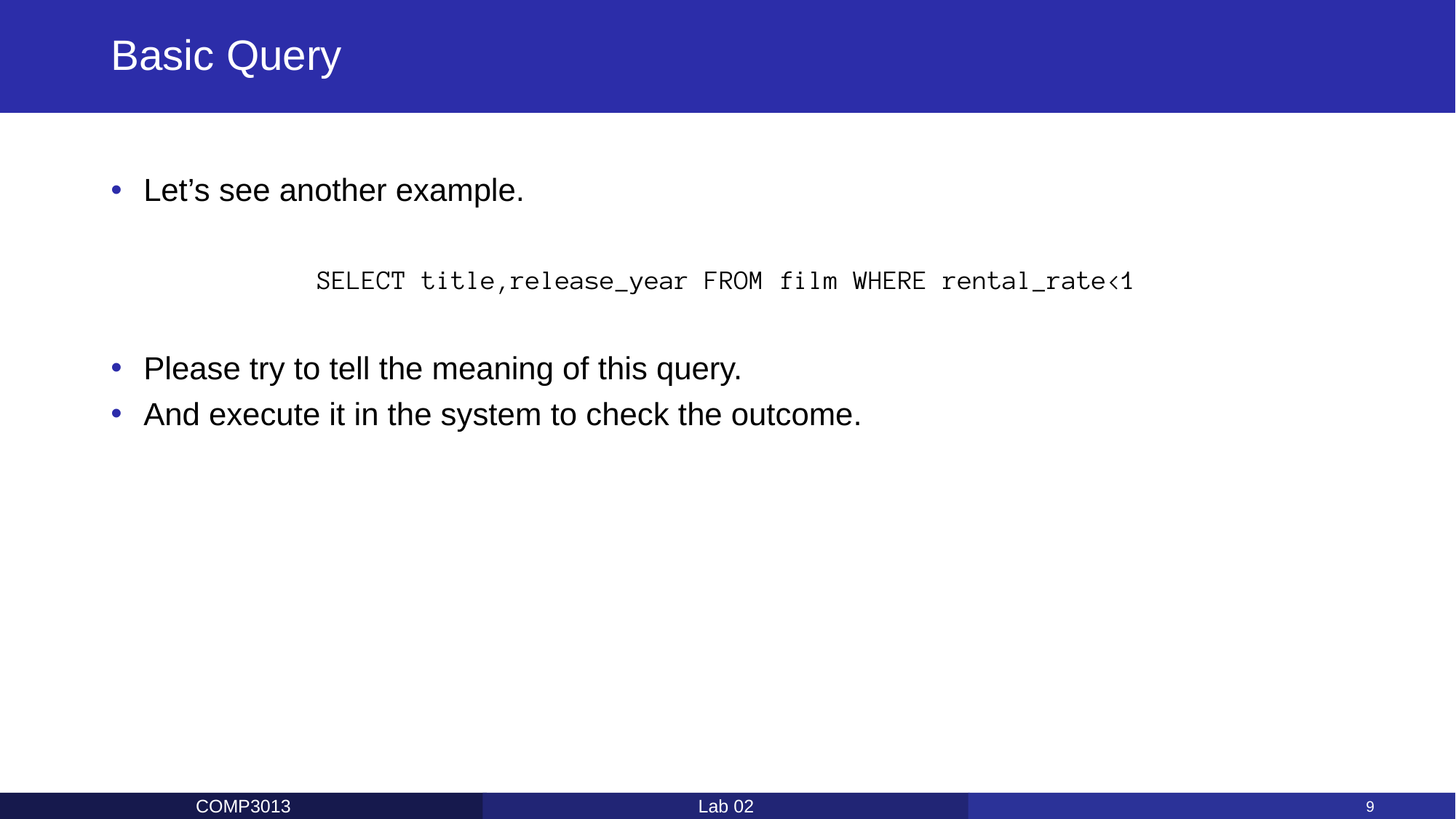

# Basic Query
Let’s see another example.

SELECT title,release_year FROM film WHERE rental_rate<1

Please try to tell the meaning of this query.
And execute it in the system to check the outcome.